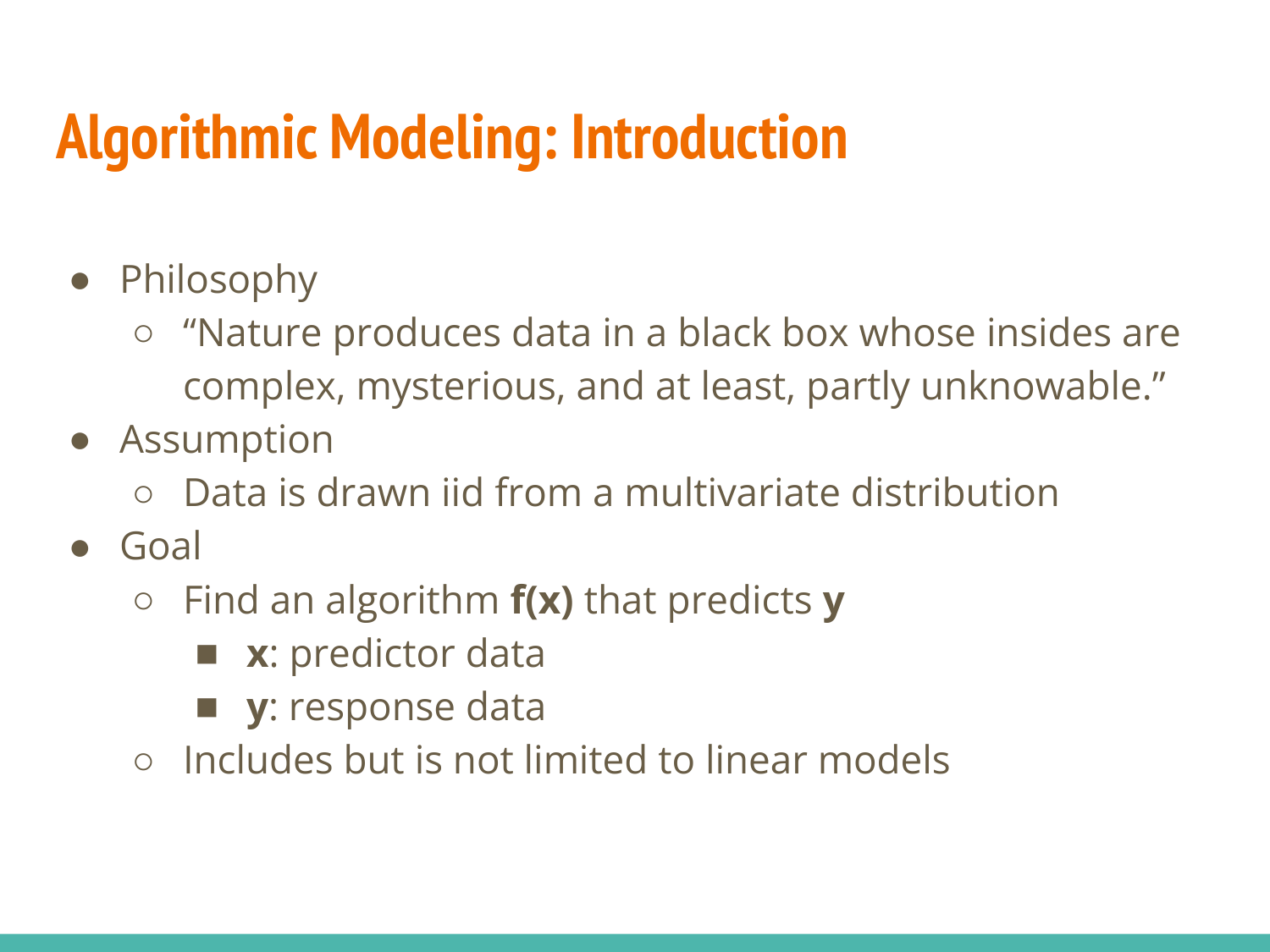

# Algorithmic Modeling: Introduction
Philosophy
“Nature produces data in a black box whose insides are complex, mysterious, and at least, partly unknowable.”
Assumption
Data is drawn iid from a multivariate distribution
Goal
Find an algorithm f(x) that predicts y
x: predictor data
y: response data
Includes but is not limited to linear models